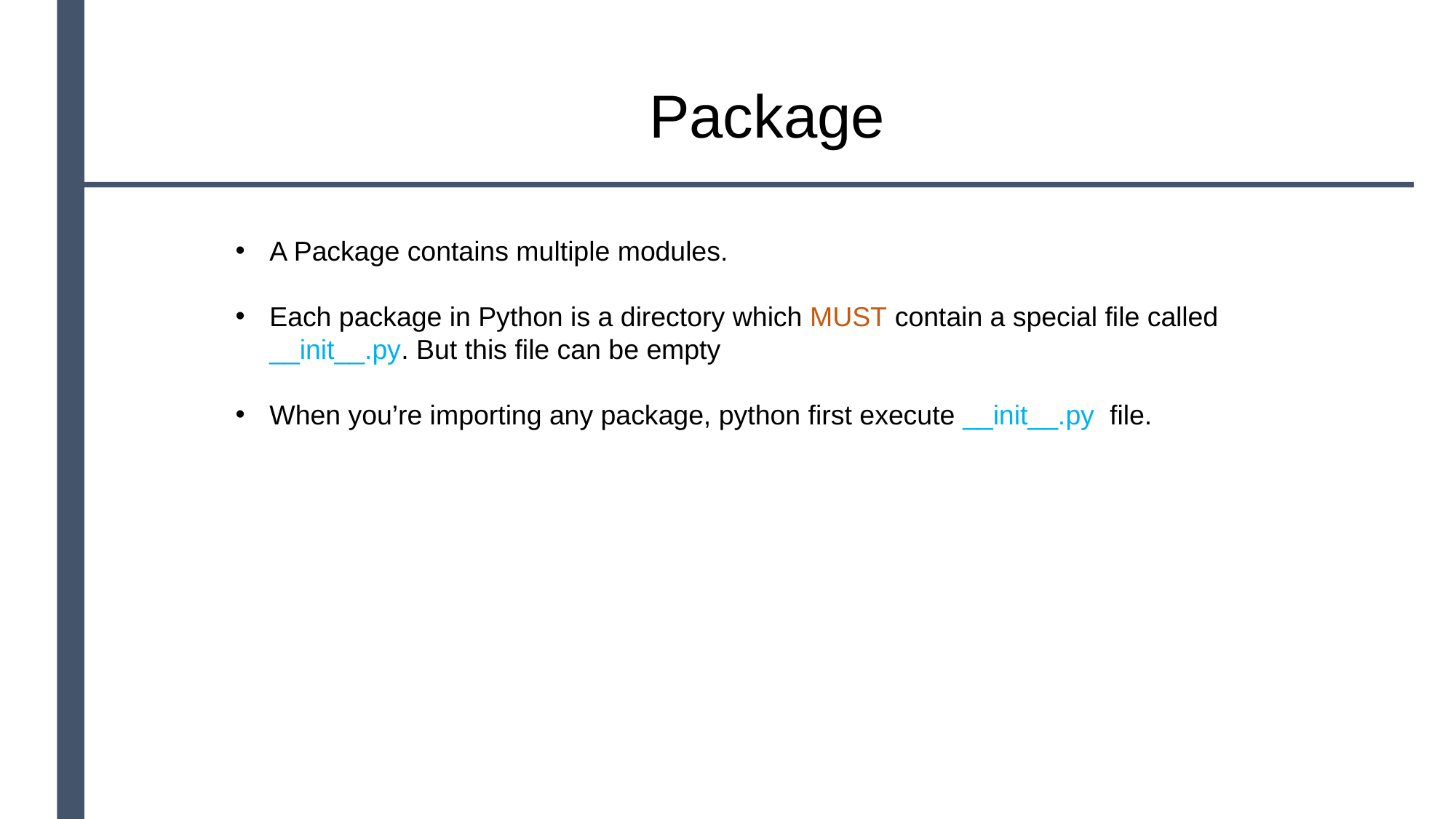

Package

A Package contains multiple modules.

Each package in Python is a directory which MUST contain a special file called __init__.py. But this file can be empty

When you’re importing any package, python first execute __init__.py  file.